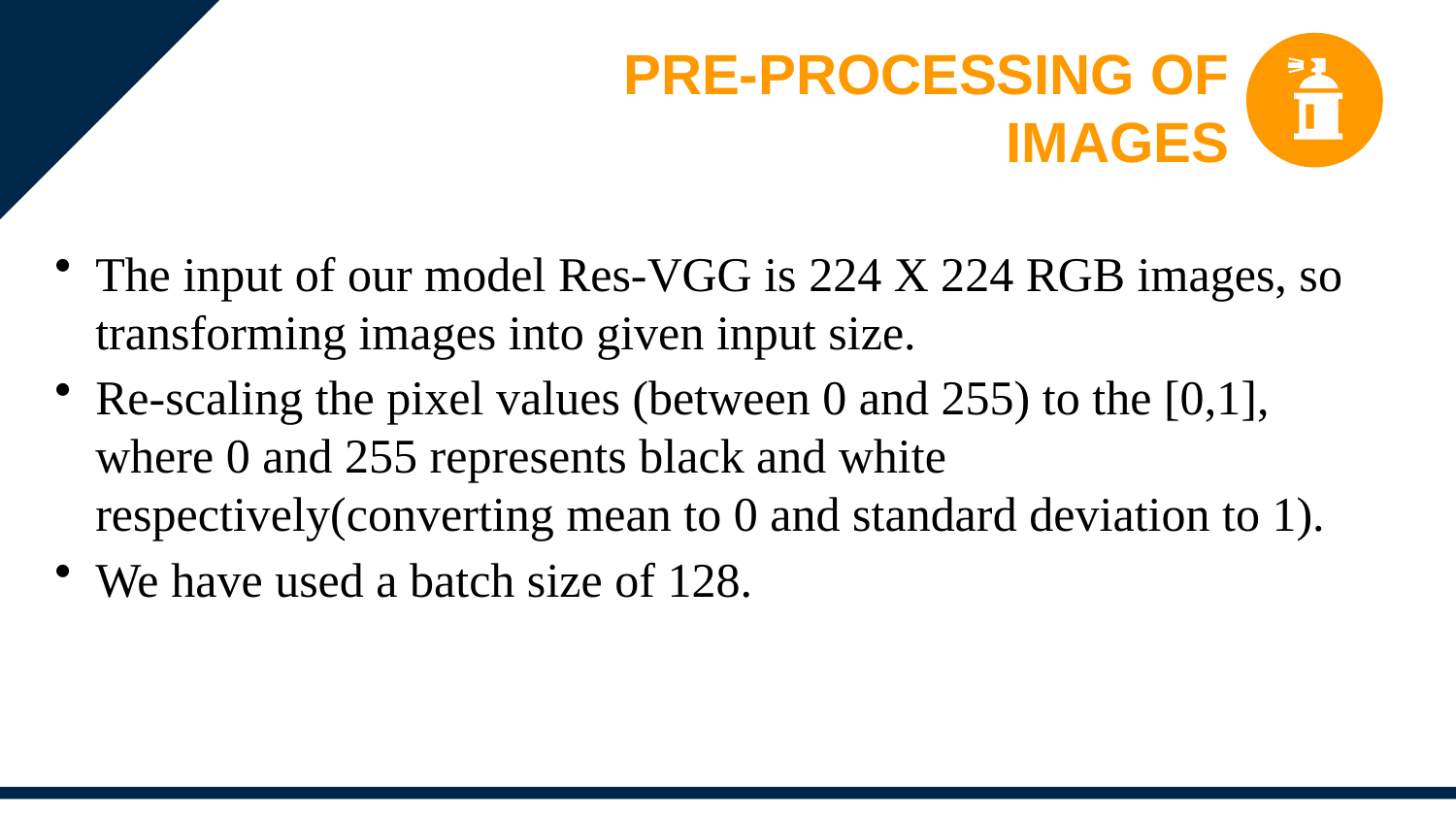

Pre-Processing of images
The input of our model Res-VGG is 224 X 224 RGB images, so transforming images into given input size.
Re-scaling the pixel values (between 0 and 255) to the [0,1], where 0 and 255 represents black and white respectively(converting mean to 0 and standard deviation to 1).
We have used a batch size of 128.